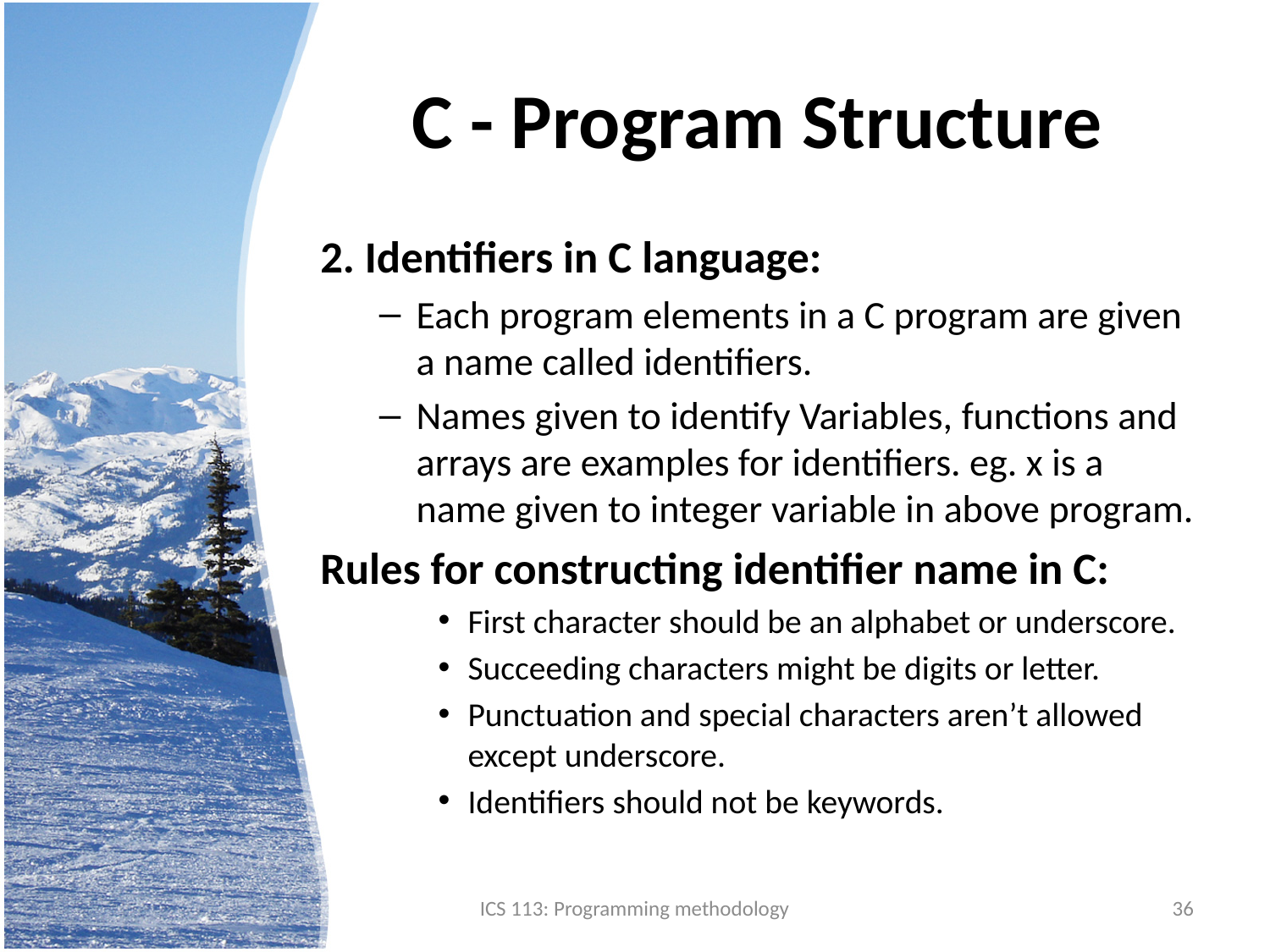

# C - Program Structure
2. Identifiers in C language:
Each program elements in a C program are given a name called identifiers.
Names given to identify Variables, functions and arrays are examples for identifiers. eg. x is a name given to integer variable in above program.
Rules for constructing identifier name in C:
First character should be an alphabet or underscore.
Succeeding characters might be digits or letter.
Punctuation and special characters aren’t allowed except underscore.
Identifiers should not be keywords.

ICS 113: Programming methodology
36